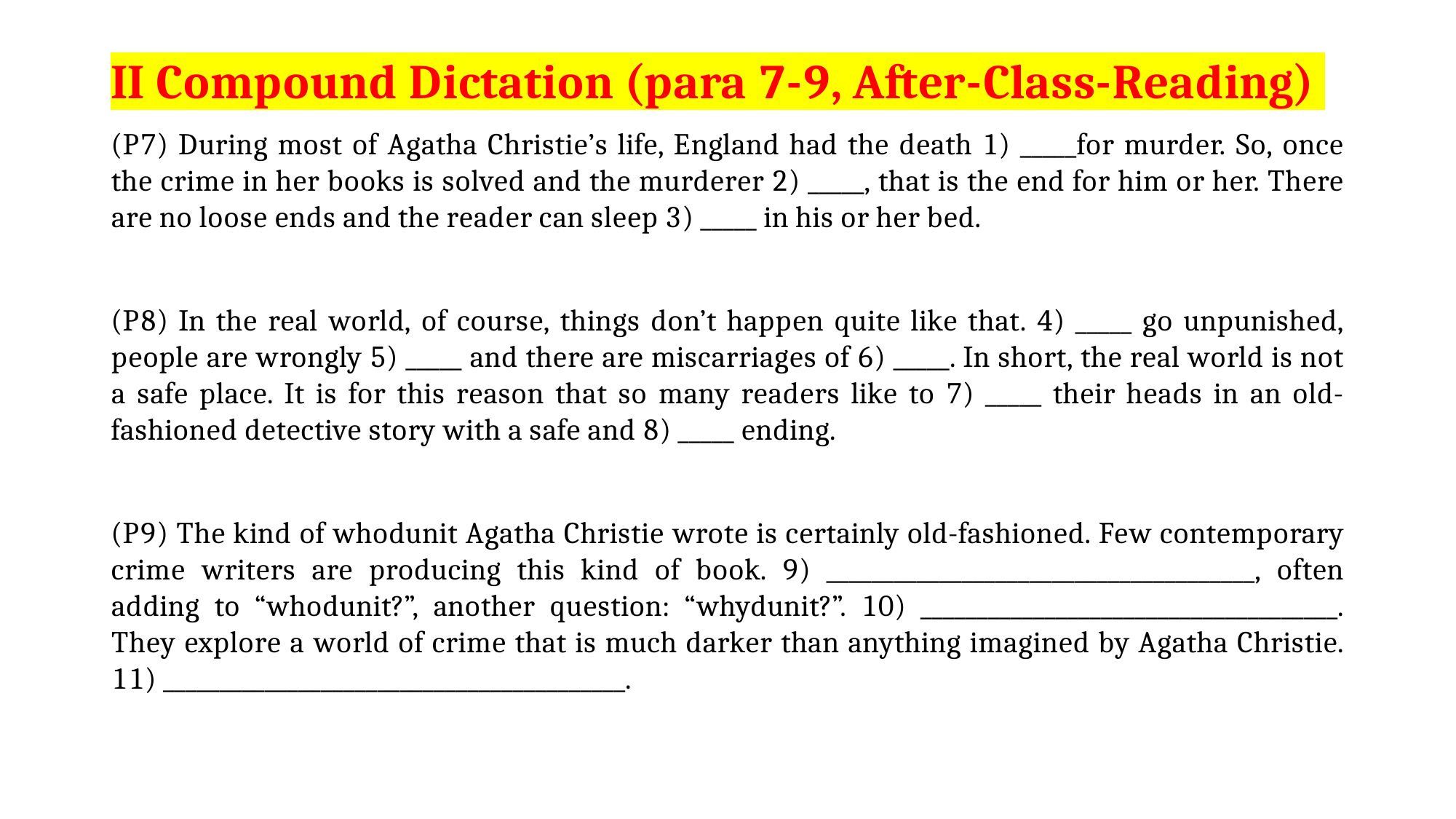

II Compound Dictation (para 7-9, After-Class-Reading)
(P7) During most of Agatha Christie’s life, England had the death 1) _____for murder. So, once the crime in her books is solved and the murderer 2) _____, that is the end for him or her. There are no loose ends and the reader can sleep 3) _____ in his or her bed.

(P8) In the real world, of course, things don’t happen quite like that. 4) _____ go unpunished, people are wrongly 5) _____ and there are miscarriages of 6) _____. In short, the real world is not a safe place. It is for this reason that so many readers like to 7) _____ their heads in an old-fashioned detective story with a safe and 8) _____ ending.

(P9) The kind of whodunit Agatha Christie wrote is certainly old-fashioned. Few contemporary crime writers are producing this kind of book. 9) ______________________________________, often adding to “whodunit?”, another question: “whydunit?”. 10) _____________________________________. They explore a world of crime that is much darker than anything imagined by Agatha Christie. 11) _________________________________________.